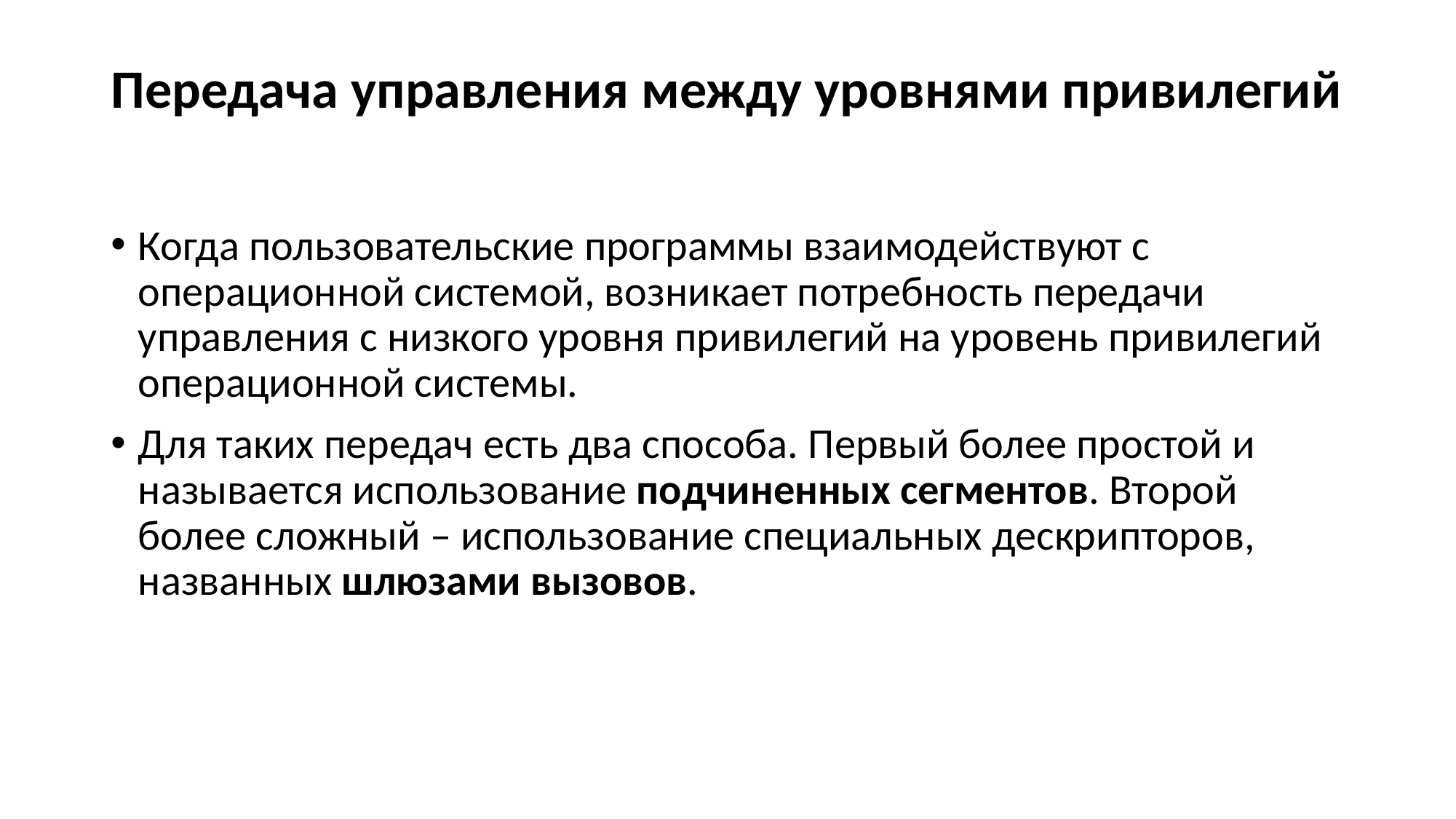

# Передача управления между уровнями привилегий
Когда пользовательские программы взаимодействуют с операционной системой, возникает потребность передачи управления с низкого уровня привилегий на уровень привилегий операционной системы.
Для таких передач есть два способа. Первый более простой и называется использование подчиненных сегментов. Второй более сложный – использование специальных дескрипторов, названных шлюзами вызовов.